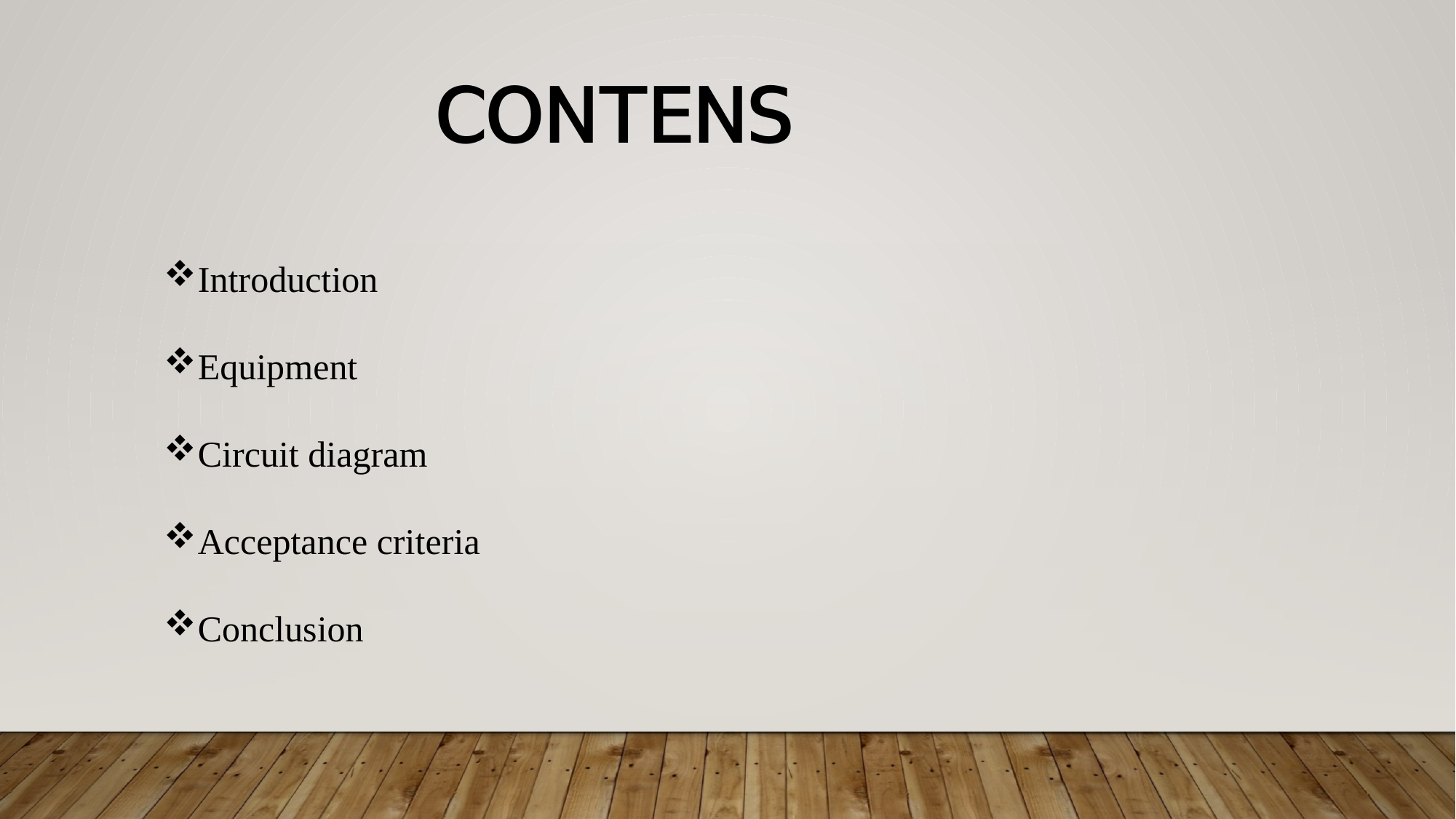

CONTENS
Introduction

Equipment

Circuit diagram

Acceptance criteria

Conclusion